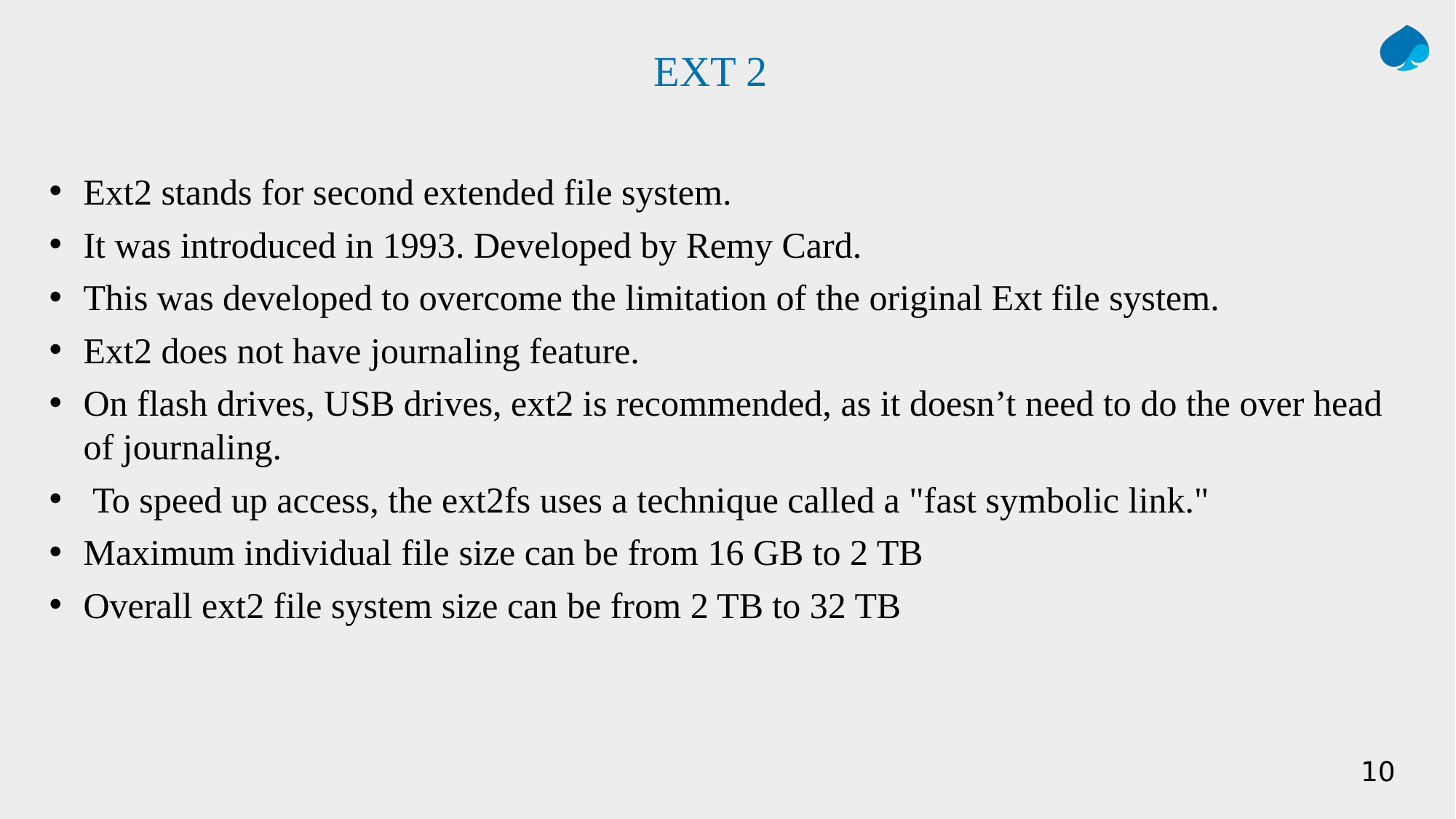

# EXT 2
Ext2 stands for second extended file system.
It was introduced in 1993. Developed by Remy Card.
This was developed to overcome the limitation of the original Ext file system.
Ext2 does not have journaling feature.
On flash drives, USB drives, ext2 is recommended, as it doesn’t need to do the over head of journaling.
 To speed up access, the ext2fs uses a technique called a "fast symbolic link."
Maximum individual file size can be from 16 GB to 2 TB
Overall ext2 file system size can be from 2 TB to 32 TB

10